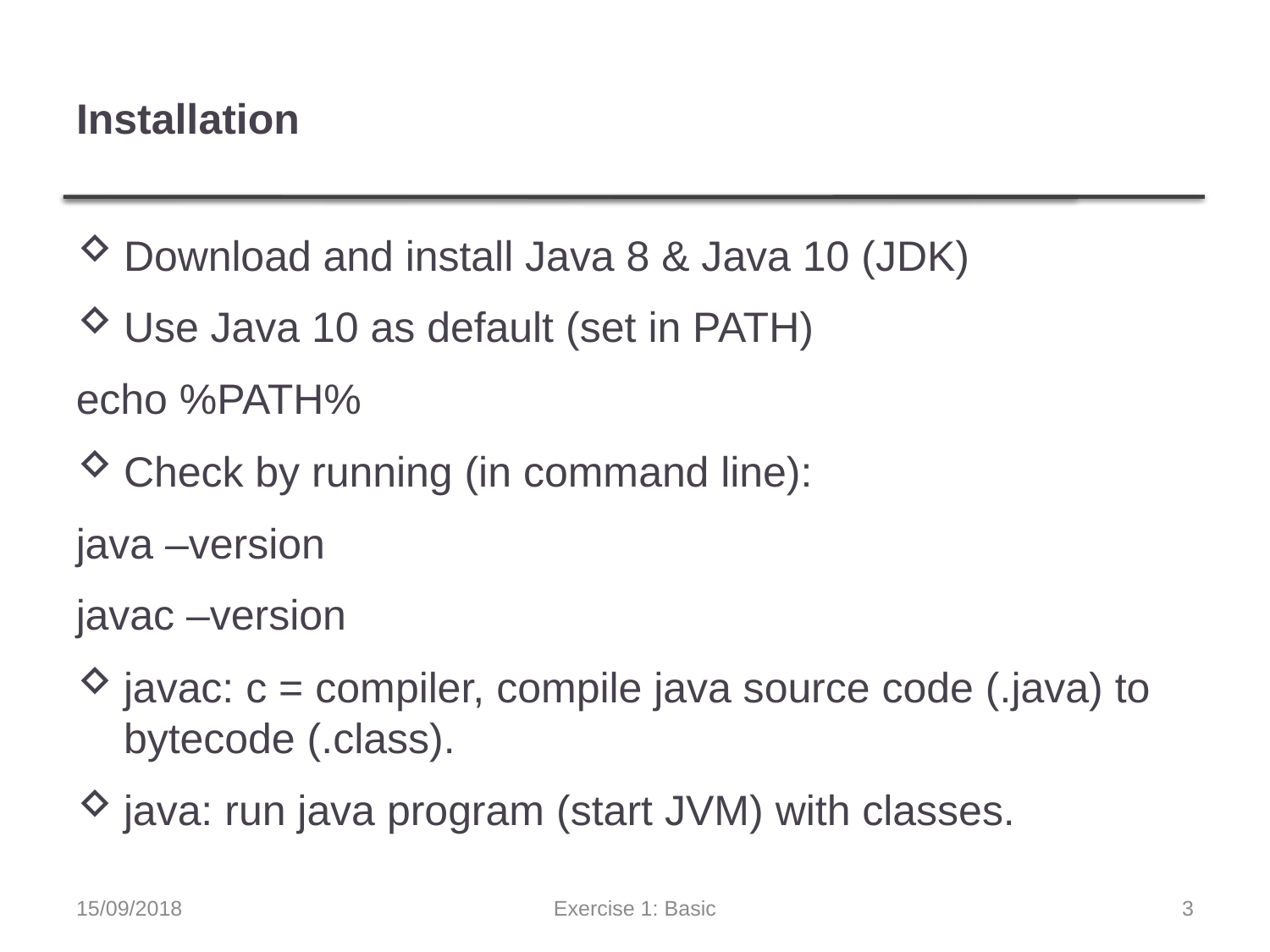

# Installation
Download and install Java 8 & Java 10 (JDK)
Use Java 10 as default (set in PATH)
echo %PATH%
Check by running (in command line):
java –version
javac –version
javac: c = compiler, compile java source code (.java) to bytecode (.class).
java: run java program (start JVM) with classes.

15/09/2018
Exercise 1: Basic
3